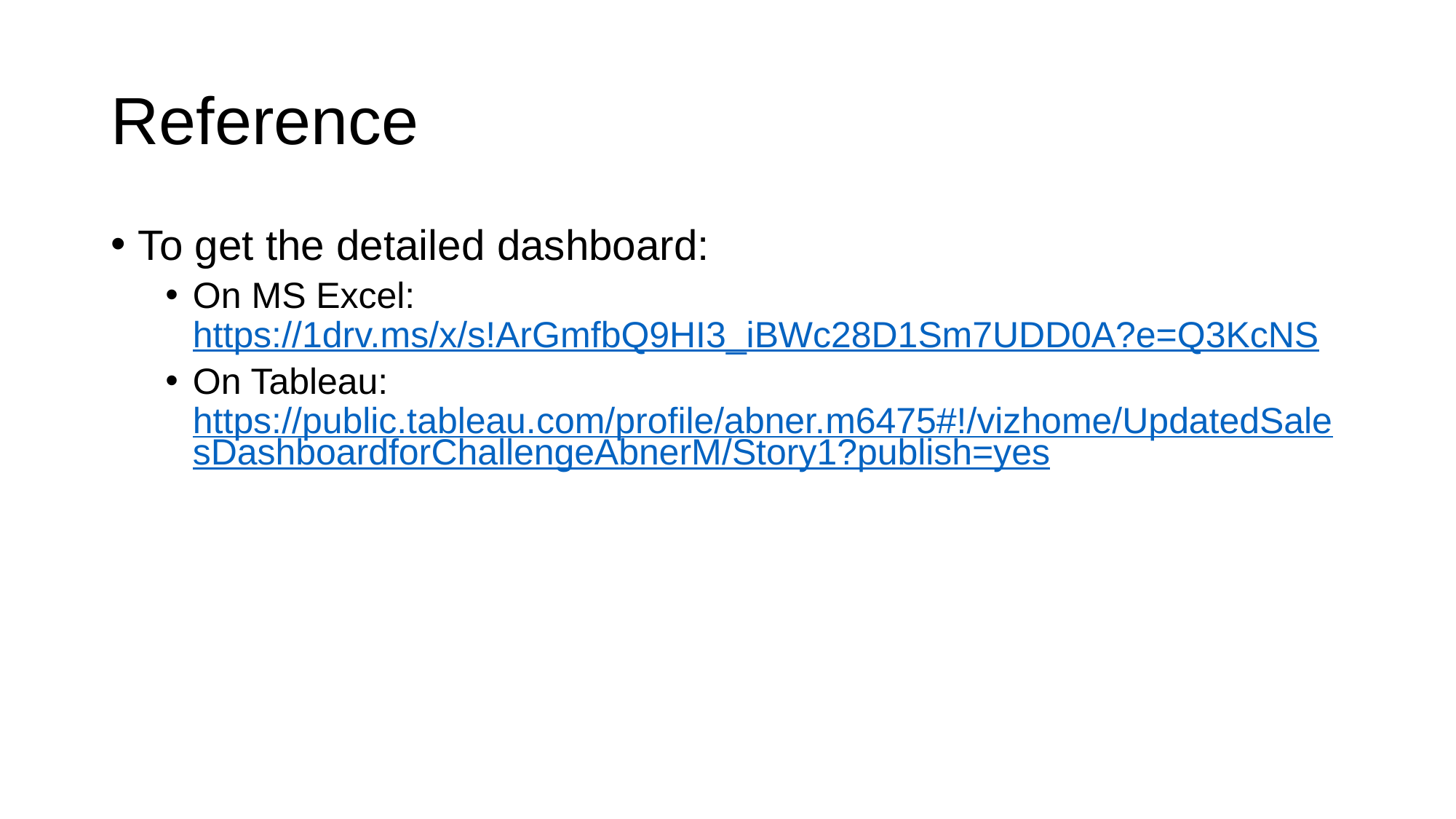

# Reference
To get the detailed dashboard:
On MS Excel: https://1drv.ms/x/s!ArGmfbQ9HI3_iBWc28D1Sm7UDD0A?e=Q3KcNS
On Tableau: https://public.tableau.com/profile/abner.m6475#!/vizhome/UpdatedSalesDashboardforChallengeAbnerM/Story1?publish=yes